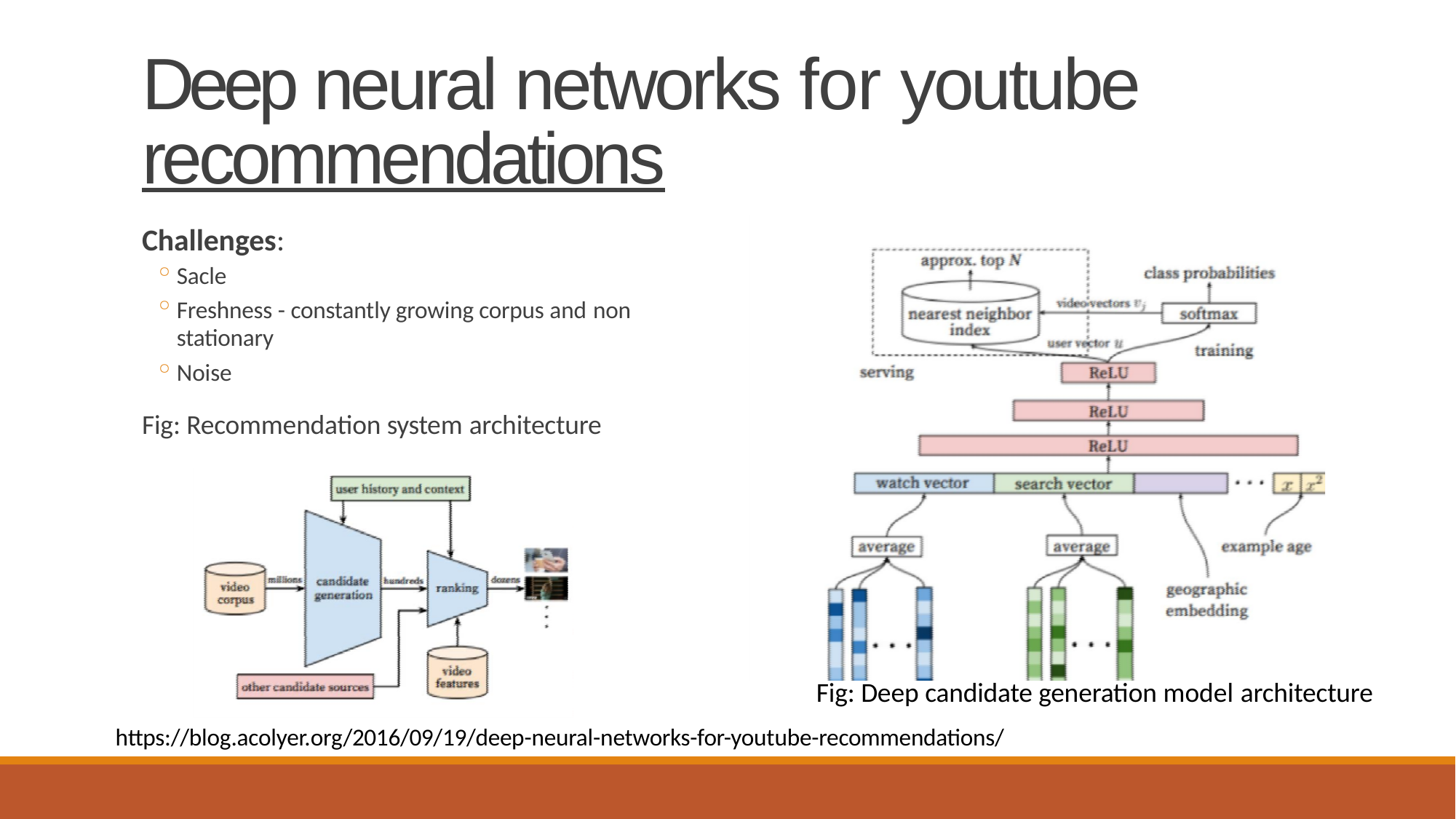

# Deep neural networks for youtube  recommendations
Challenges:
Sacle
Freshness - constantly growing corpus and non
stationary
Noise
Fig: Recommendation system architecture

Fig: Deep candidate generation model architecture
https://blog.acolyer.org/2016/09/19/deep-neural-networks-for-youtube-recommendations/